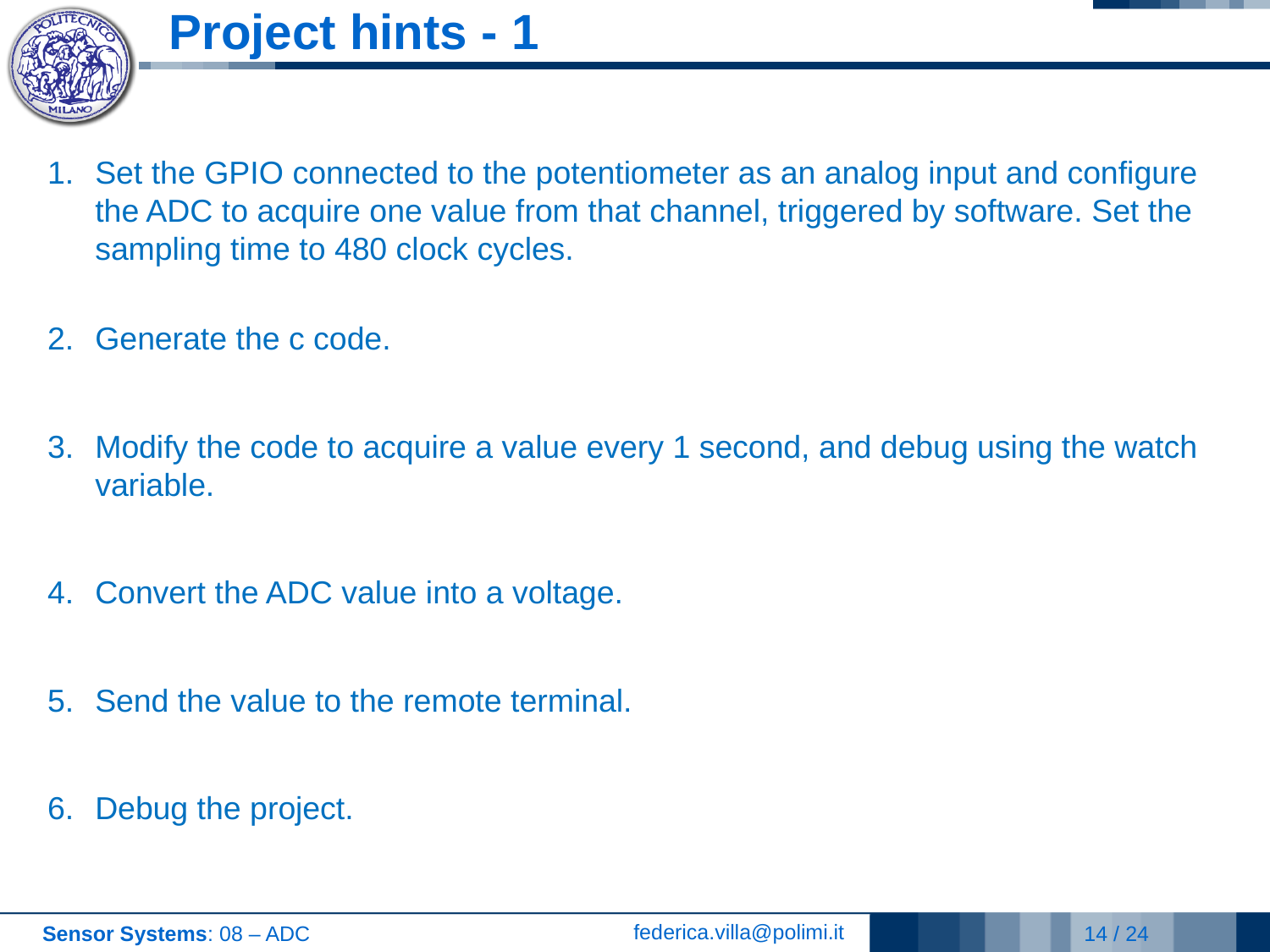

# Project hints - 1
Set the GPIO connected to the potentiometer as an analog input and configure the ADC to acquire one value from that channel, triggered by software. Set the sampling time to 480 clock cycles.

Generate the c code.

Modify the code to acquire a value every 1 second, and debug using the watch variable.

Convert the ADC value into a voltage.

Send the value to the remote terminal.

Debug the project.